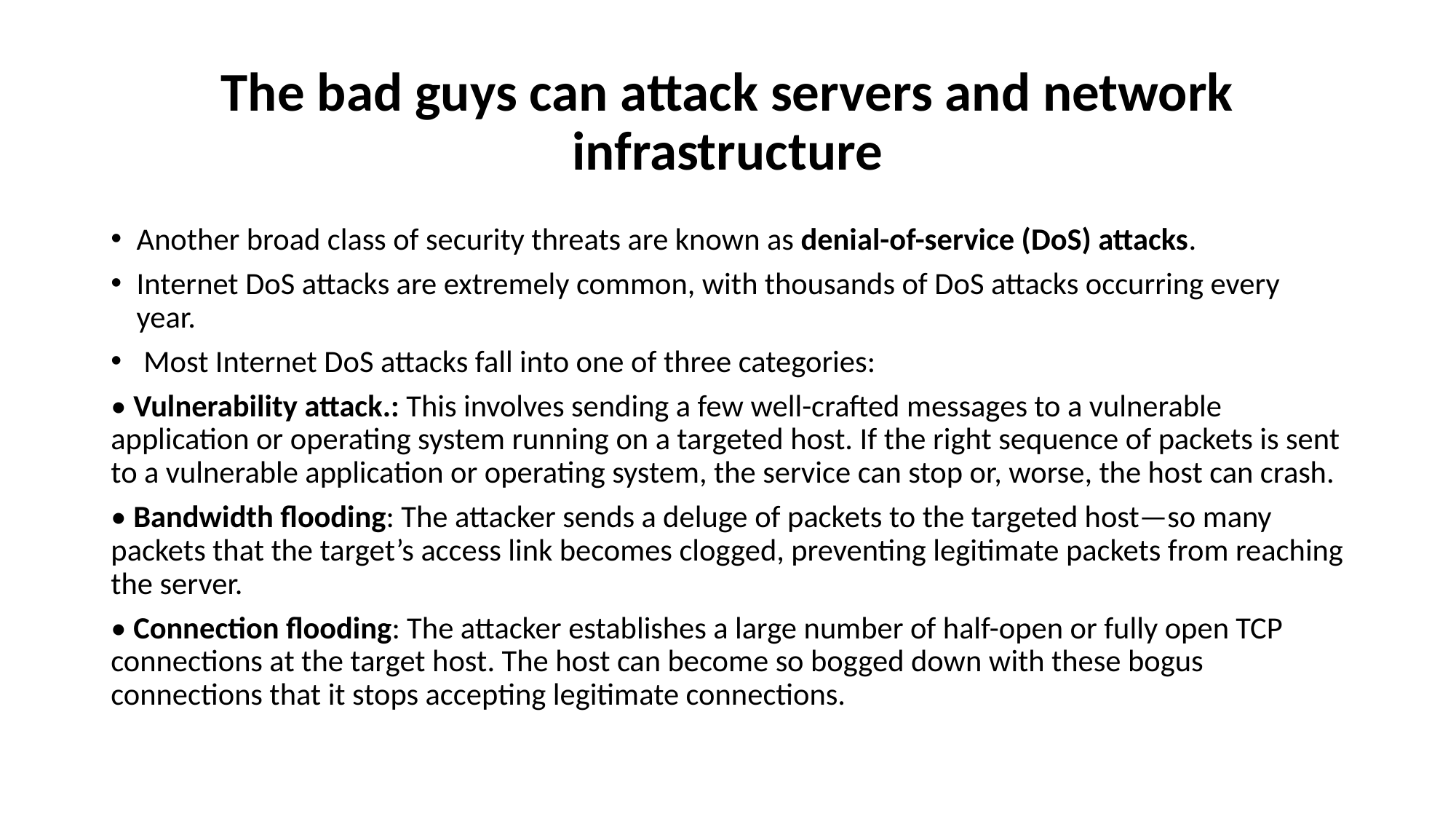

# The bad guys can attack servers and network infrastructure
Another broad class of security threats are known as denial-of-service (DoS) attacks.
Internet DoS attacks are extremely common, with thousands of DoS attacks occurring every year.
 Most Internet DoS attacks fall into one of three categories:
• Vulnerability attack.: This involves sending a few well-crafted messages to a vulnerable application or operating system running on a targeted host. If the right sequence of packets is sent to a vulnerable application or operating system, the service can stop or, worse, the host can crash.
• Bandwidth flooding: The attacker sends a deluge of packets to the targeted host—so many packets that the target’s access link becomes clogged, preventing legitimate packets from reaching the server.
• Connection flooding: The attacker establishes a large number of half-open or fully open TCP connections at the target host. The host can become so bogged down with these bogus connections that it stops accepting legitimate connections.